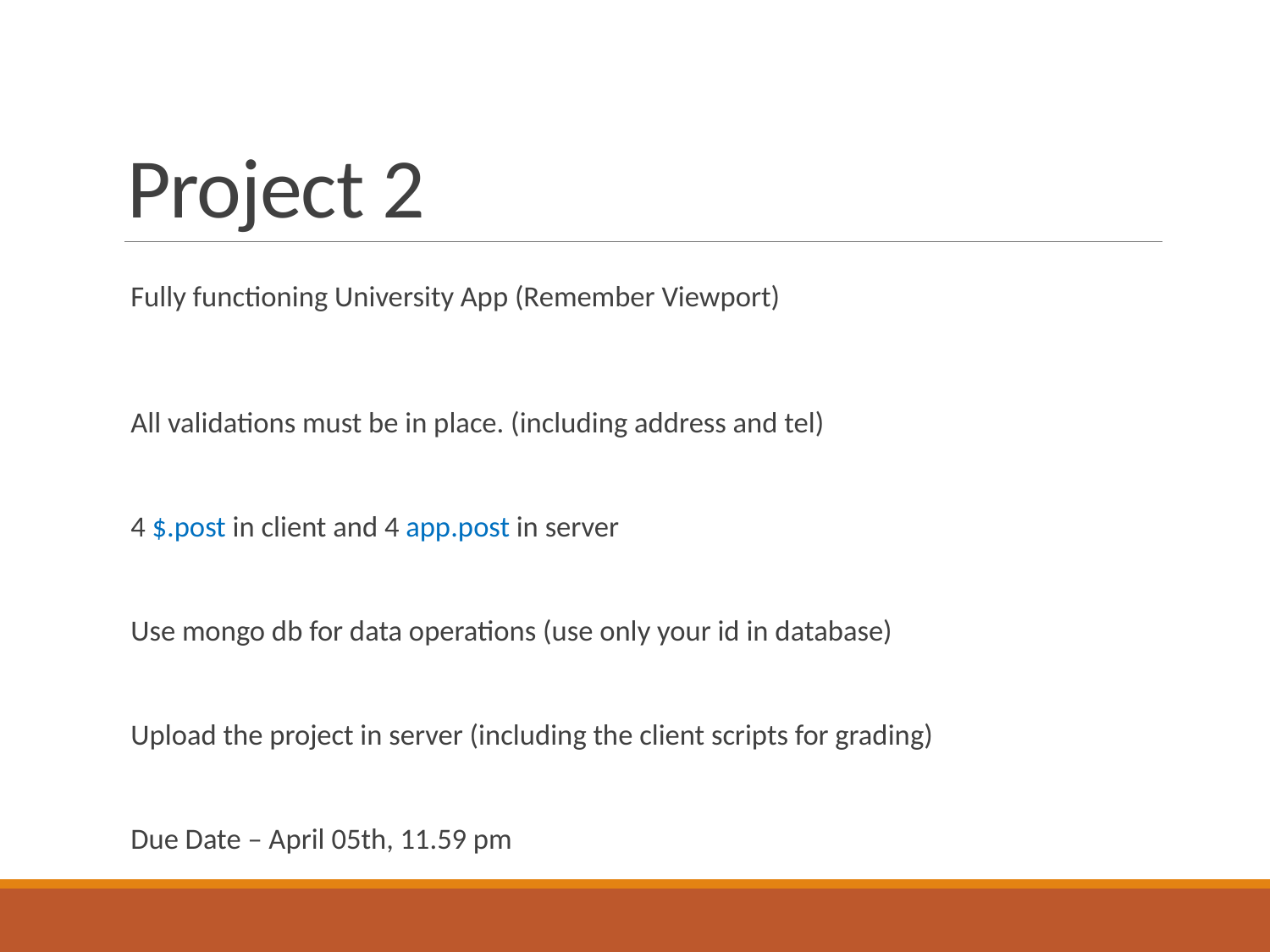

# Project 2
Fully functioning University App (Remember Viewport)
All validations must be in place. (including address and tel)

4 $.post in client and 4 app.post in server

Use mongo db for data operations (use only your id in database)

Upload the project in server (including the client scripts for grading)

Due Date – April 05th, 11.59 pm